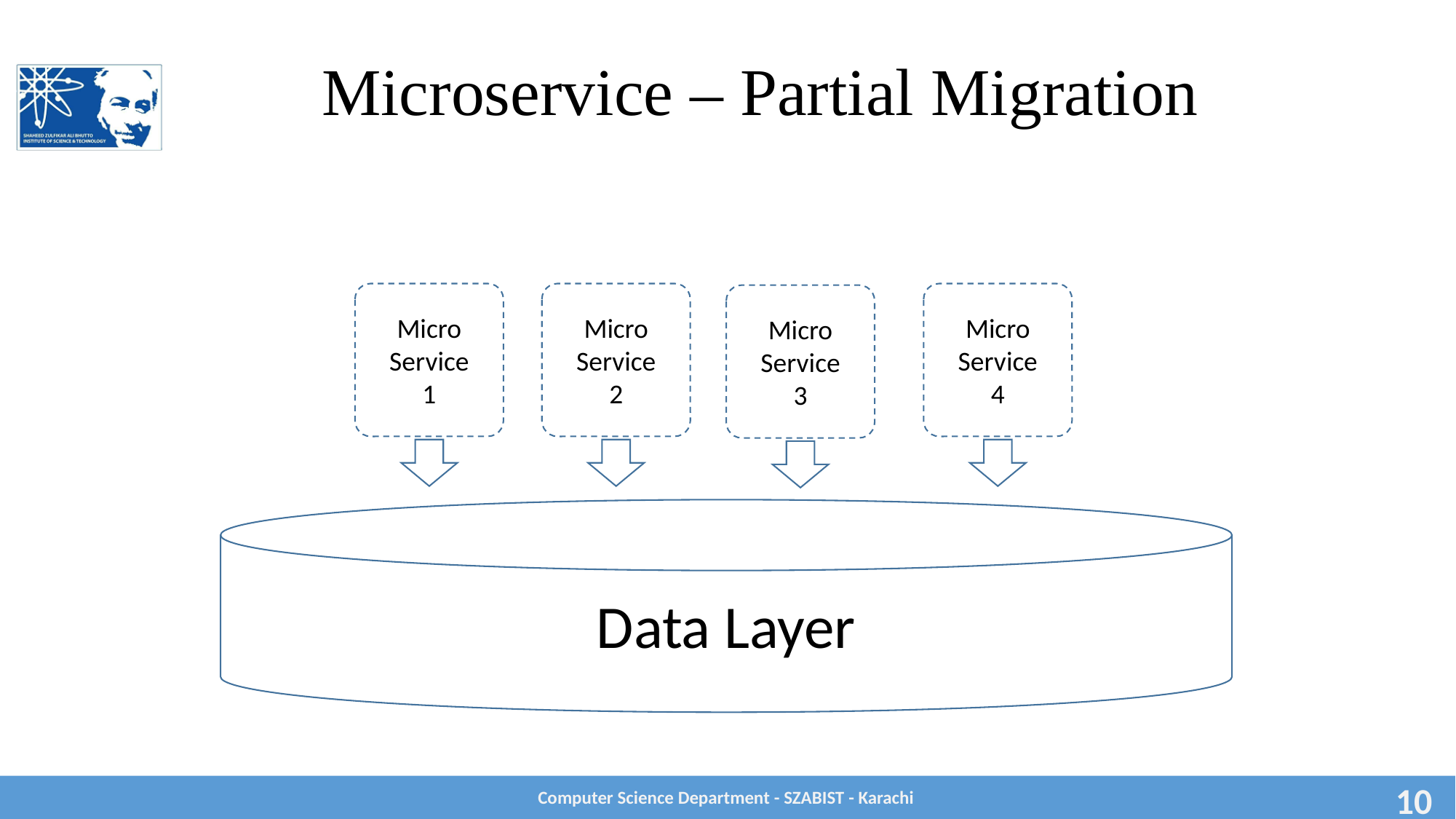

# Microservice – Partial Migration
Micro
Service
1

Micro
Service
2

Micro
Service
4

Micro
Service
3

Data Layer
Computer Science Department - SZABIST - Karachi
10